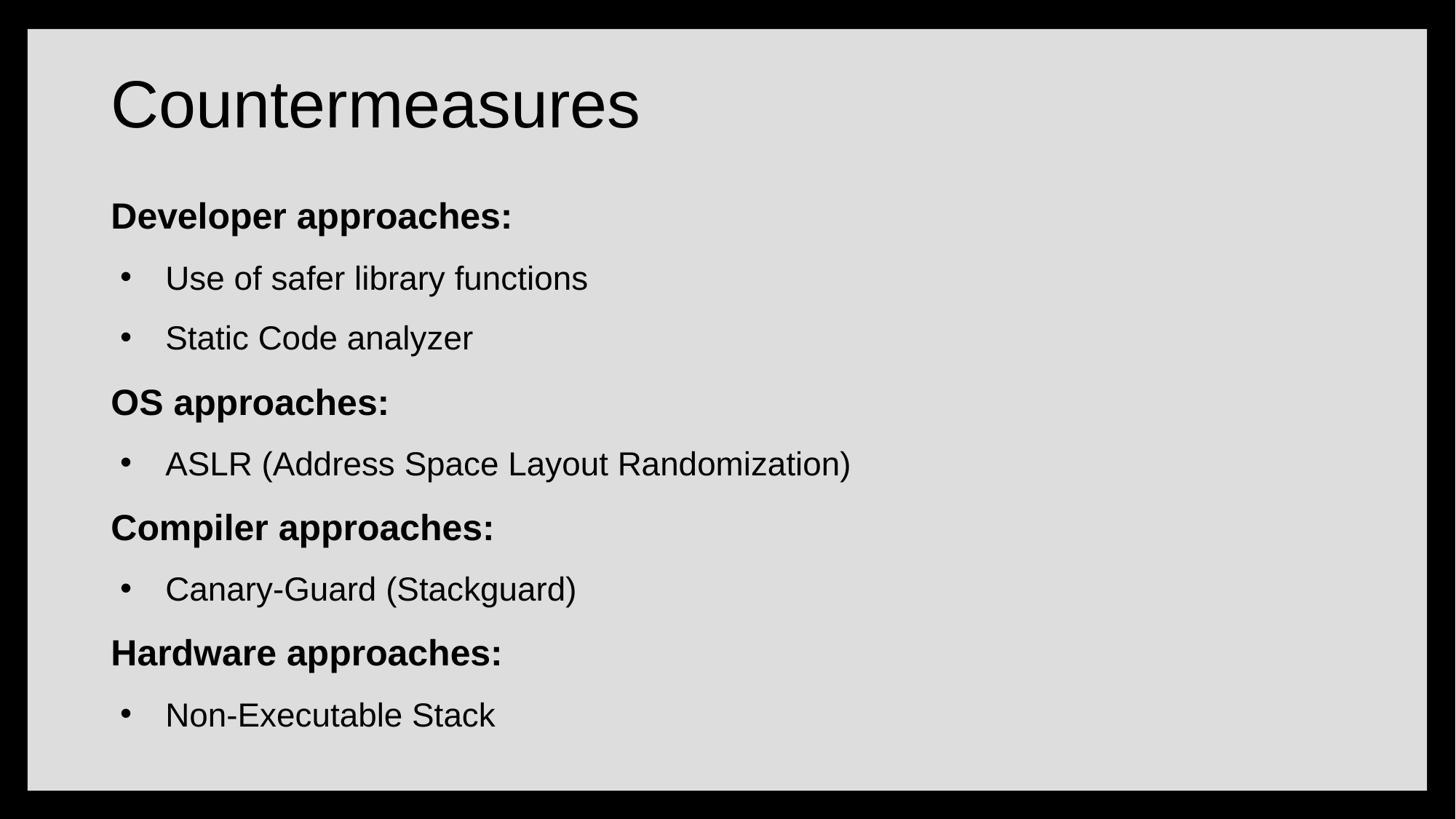

# Countermeasures
Developer approaches:
Use of safer library functions
Static Code analyzer
OS approaches:
ASLR (Address Space Layout Randomization)
Compiler approaches:
Canary-Guard (Stackguard)
Hardware approaches:
Non-Executable Stack